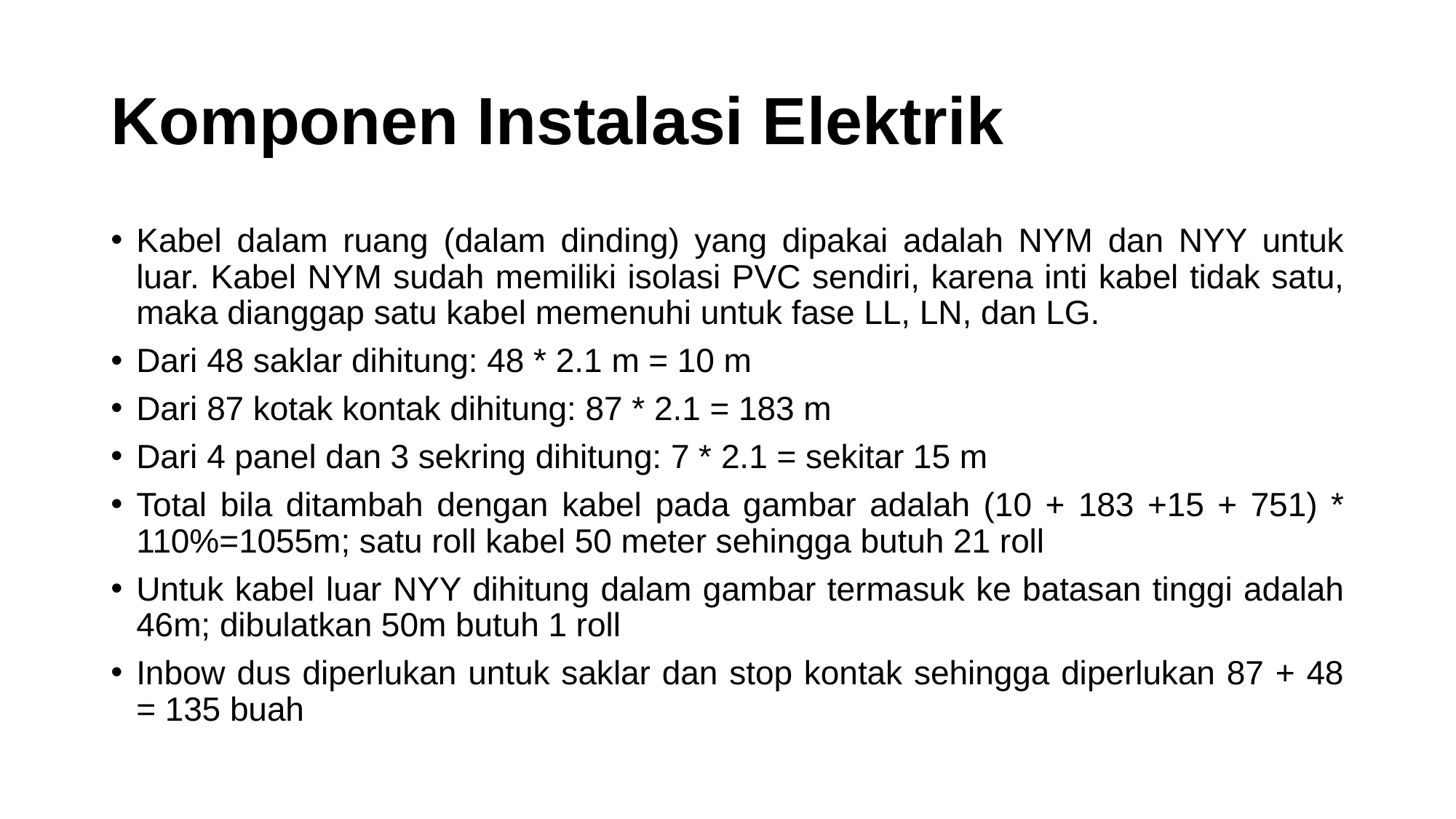

# Komponen Instalasi Elektrik
Kabel dalam ruang (dalam dinding) yang dipakai adalah NYM dan NYY untuk luar. Kabel NYM sudah memiliki isolasi PVC sendiri, karena inti kabel tidak satu, maka dianggap satu kabel memenuhi untuk fase LL, LN, dan LG.
Dari 48 saklar dihitung: 48 * 2.1 m = 10 m
Dari 87 kotak kontak dihitung: 87 * 2.1 = 183 m
Dari 4 panel dan 3 sekring dihitung: 7 * 2.1 = sekitar 15 m
Total bila ditambah dengan kabel pada gambar adalah (10 + 183 +15 + 751) * 110%=1055m; satu roll kabel 50 meter sehingga butuh 21 roll
Untuk kabel luar NYY dihitung dalam gambar termasuk ke batasan tinggi adalah 46m; dibulatkan 50m butuh 1 roll
Inbow dus diperlukan untuk saklar dan stop kontak sehingga diperlukan 87 + 48 = 135 buah